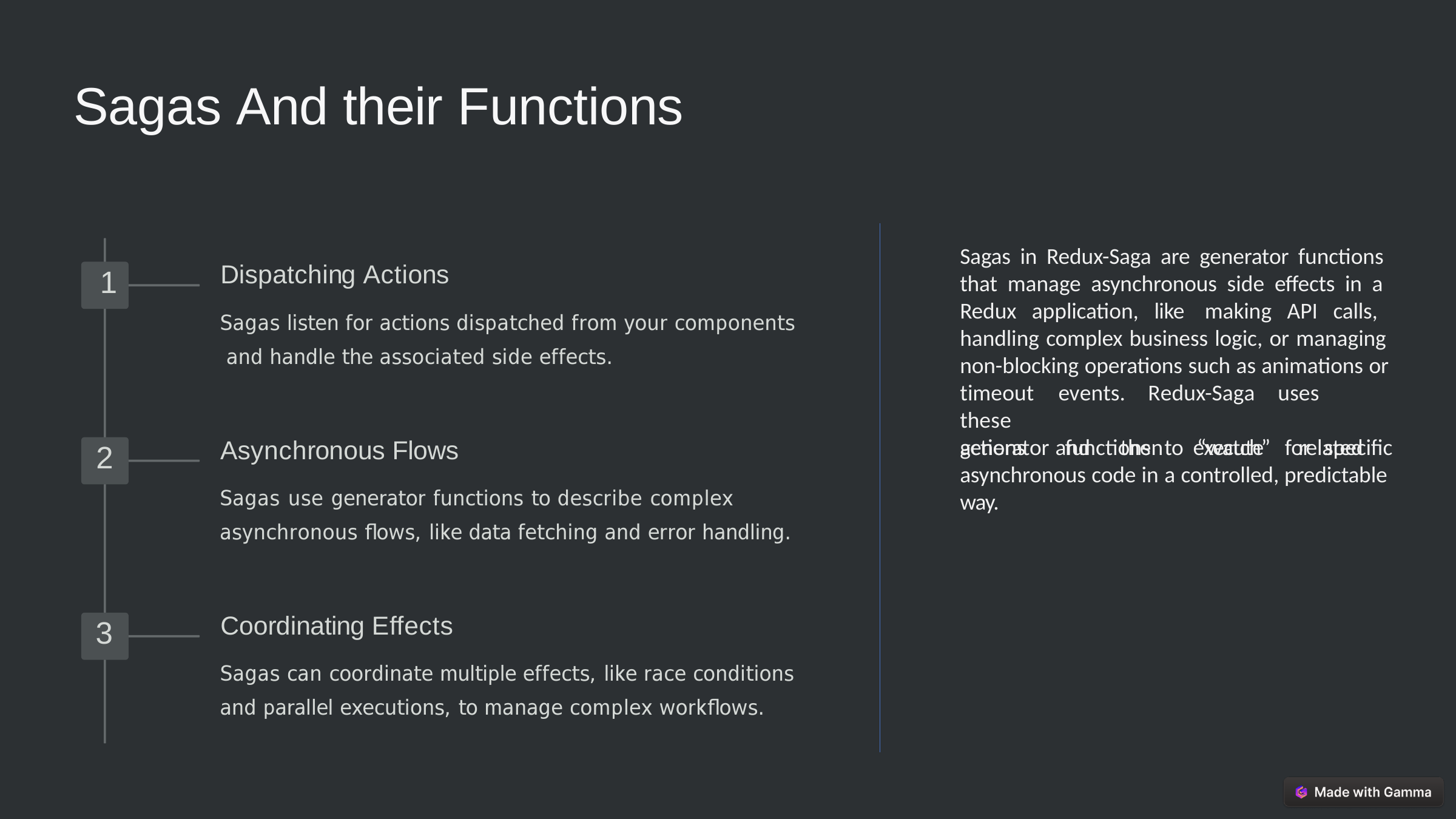

# Sagas And their Functions

Sagas in Redux-Saga are generator functions  that manage asynchronous side effects in a  Redux application, like making API calls,  handling complex business logic, or managing  non-blocking operations such as animations or
Dispatching Actions
Sagas listen for actions dispatched from your components  and handle the associated side effects.
1
timeout	events.	Redux-Saga	uses	these
generator	functions	to	“watch”	for	specific
actions and then execute related  asynchronous code in a controlled, predictable  way.
Asynchronous Flows
Sagas use generator functions to describe complex  asynchronous flows, like data fetching and error handling.
2

Coordinating Effects
Sagas can coordinate multiple effects, like race conditions
and parallel executions, to manage complex workflows.
3